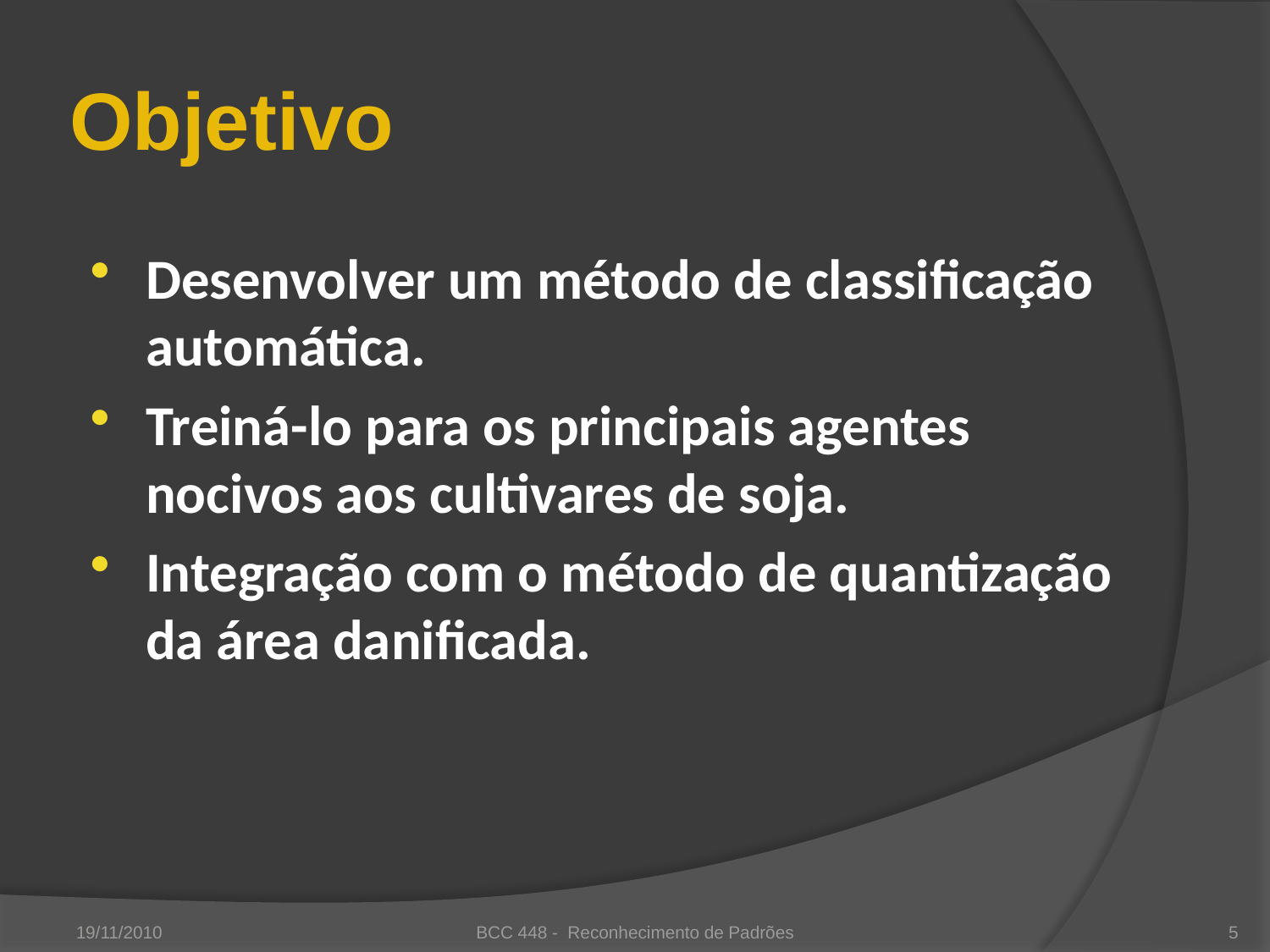

# Objetivo
Desenvolver um método de classificação automática.
Treiná-lo para os principais agentes nocivos aos cultivares de soja.
Integração com o método de quantização da área danificada.

19/11/2010
BCC 448 -  Reconhecimento de Padrões
5